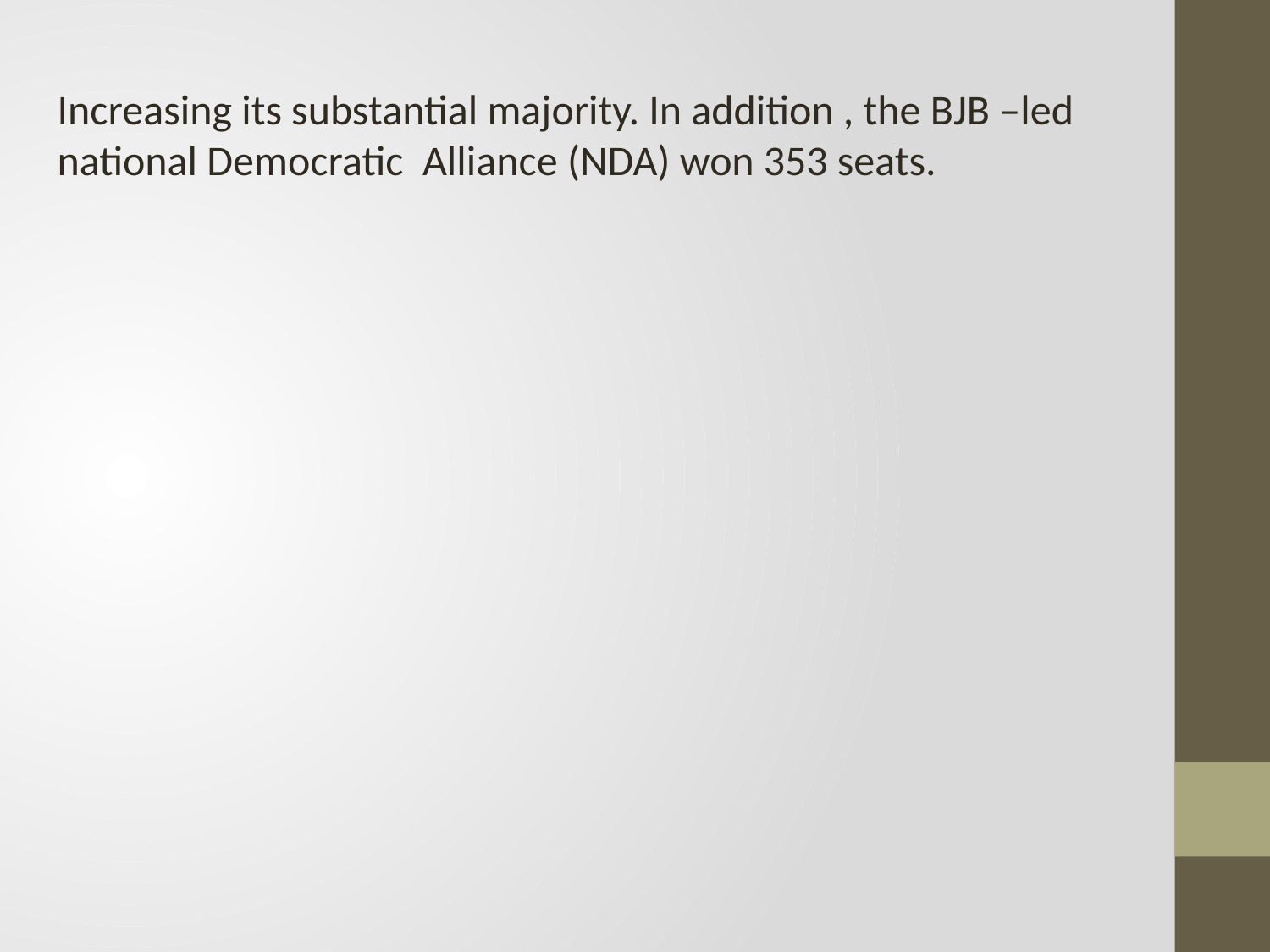

Increasing its substantial majority. In addition , the BJB –led national Democratic  Alliance (NDA) won 353 seats.